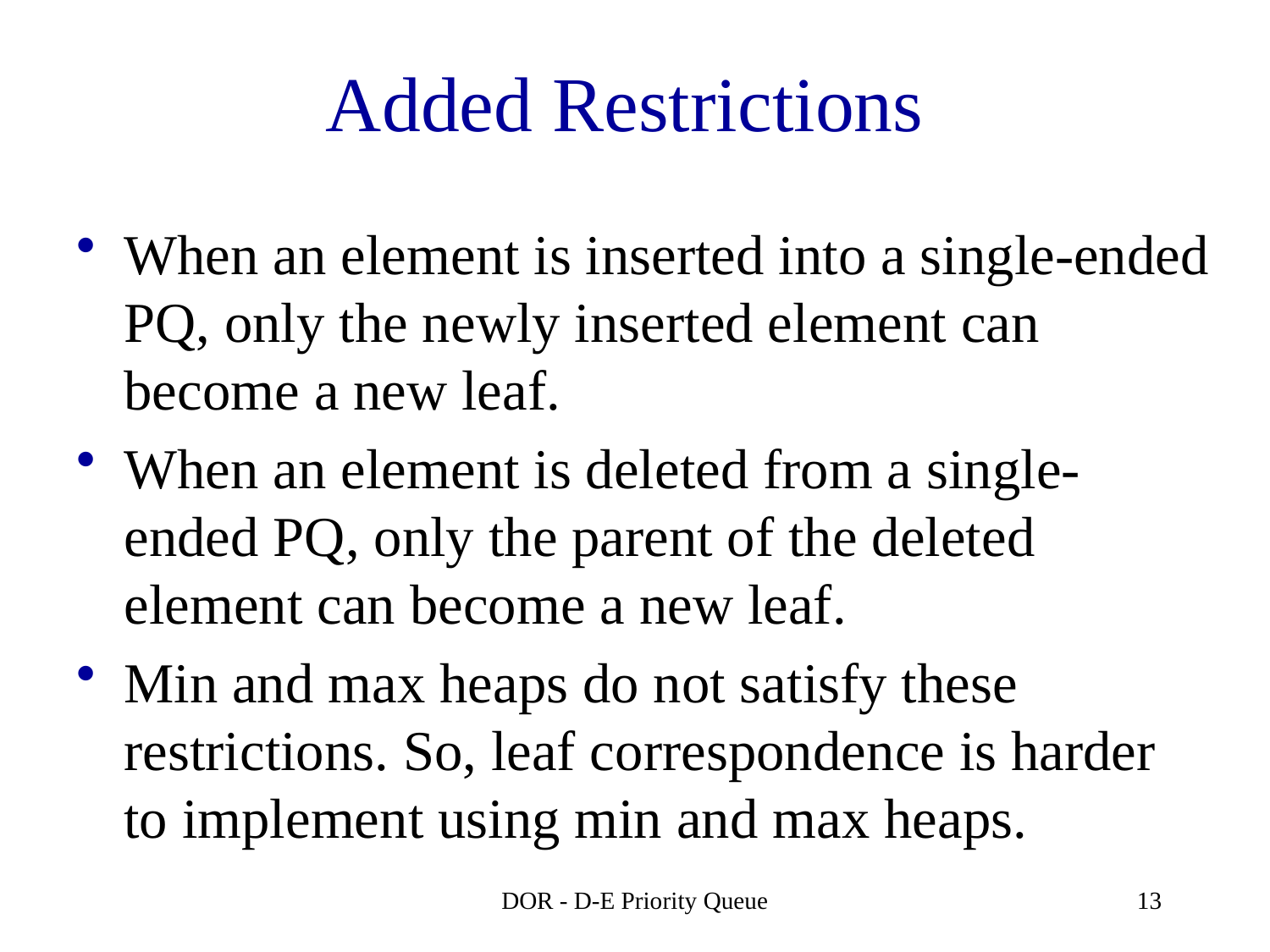

# Added Restrictions
When an element is inserted into a single-ended PQ, only the newly inserted element can become a new leaf.
When an element is deleted from a single-ended PQ, only the parent of the deleted element can become a new leaf.
Min and max heaps do not satisfy these restrictions. So, leaf correspondence is harder to implement using min and max heaps.

DOR - D-E Priority Queue
13